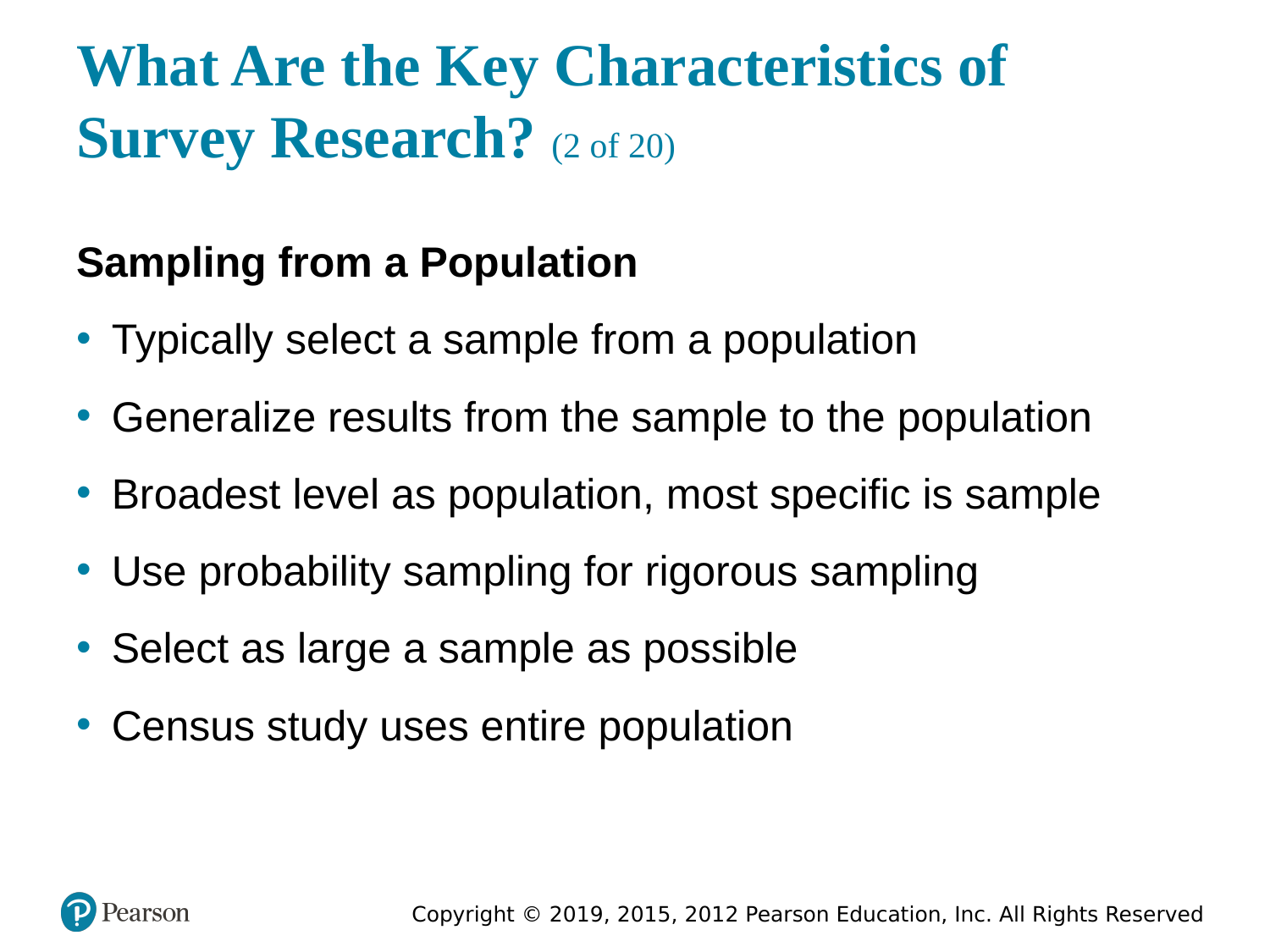

# What Are the Key Characteristics of Survey Research? (2 of 20)
Sampling from a Population
Typically select a sample from a population
Generalize results from the sample to the population
Broadest level as population, most specific is sample
Use probability sampling for rigorous sampling
Select as large a sample as possible
Census study uses entire population